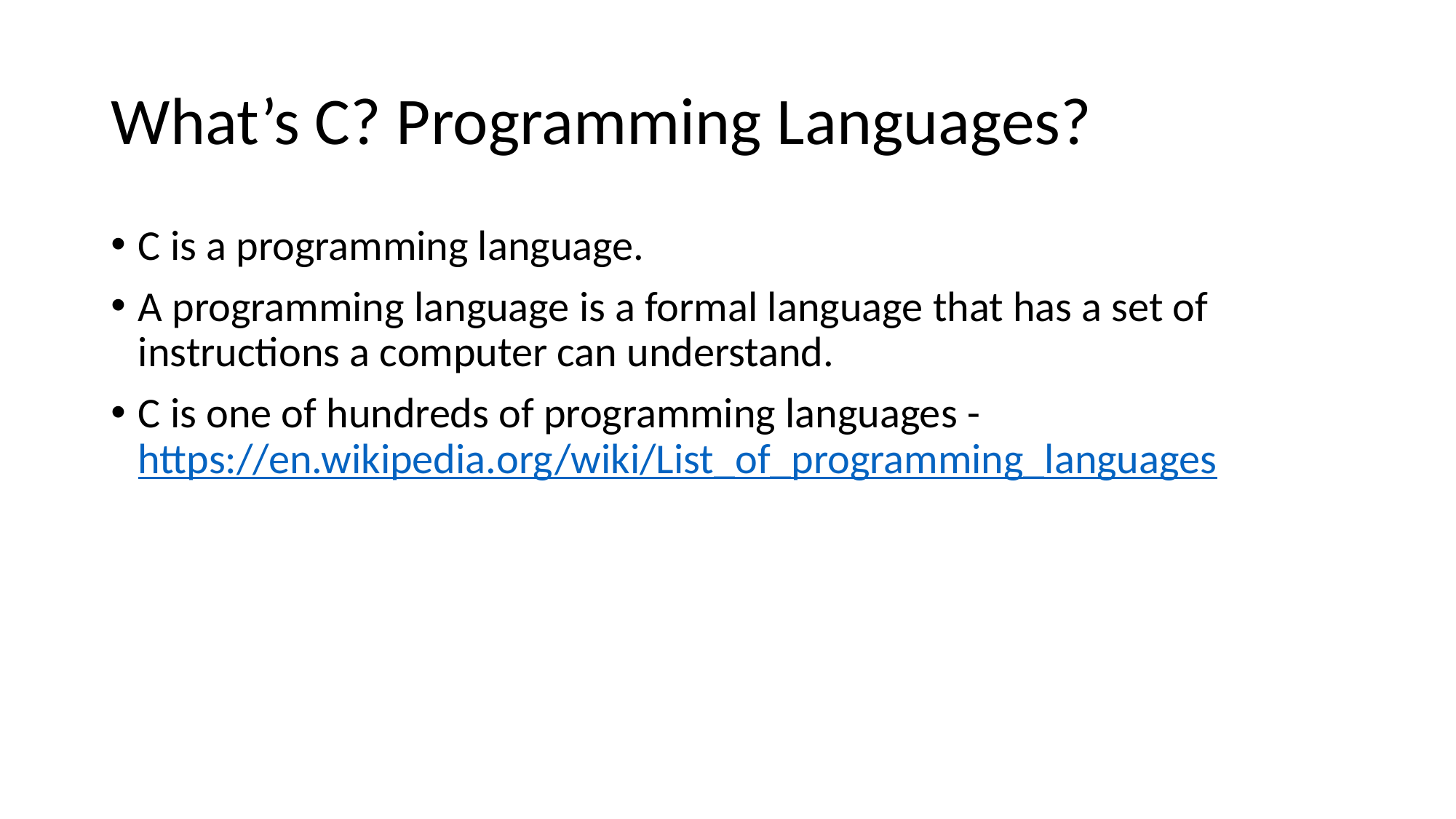

# What’s C? Programming Languages?
C is a programming language.
A programming language is a formal language that has a set of instructions a computer can understand.
C is one of hundreds of programming languages - https://en.wikipedia.org/wiki/List_of_programming_languages